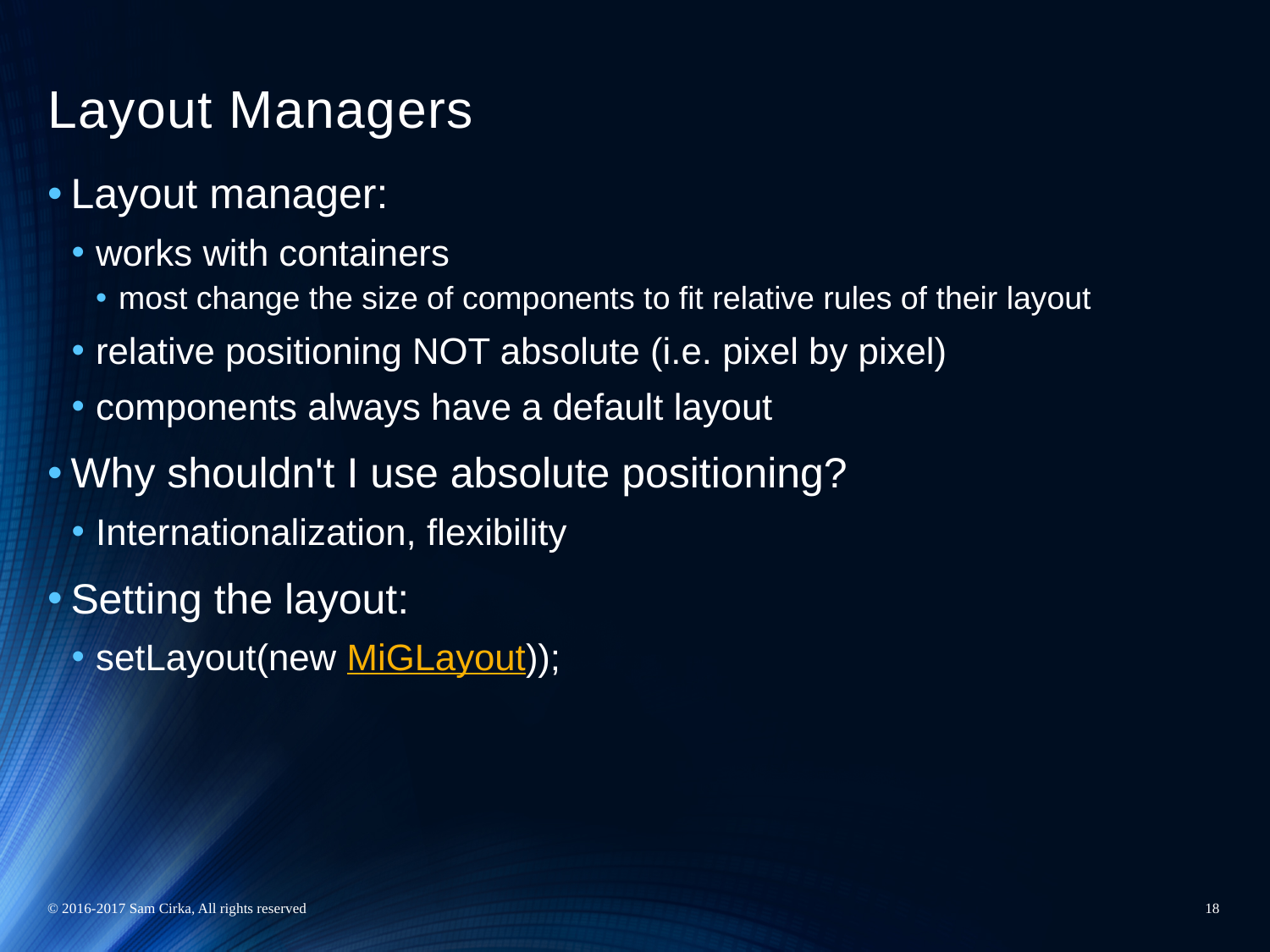

# Layout Managers
Layout manager:
works with containers
most change the size of components to fit relative rules of their layout
relative positioning NOT absolute (i.e. pixel by pixel)
components always have a default layout
Why shouldn't I use absolute positioning?
Internationalization, flexibility
Setting the layout:
setLayout(new MiGLayout));
© 2016-2017 Sam Cirka, All rights reserved
18